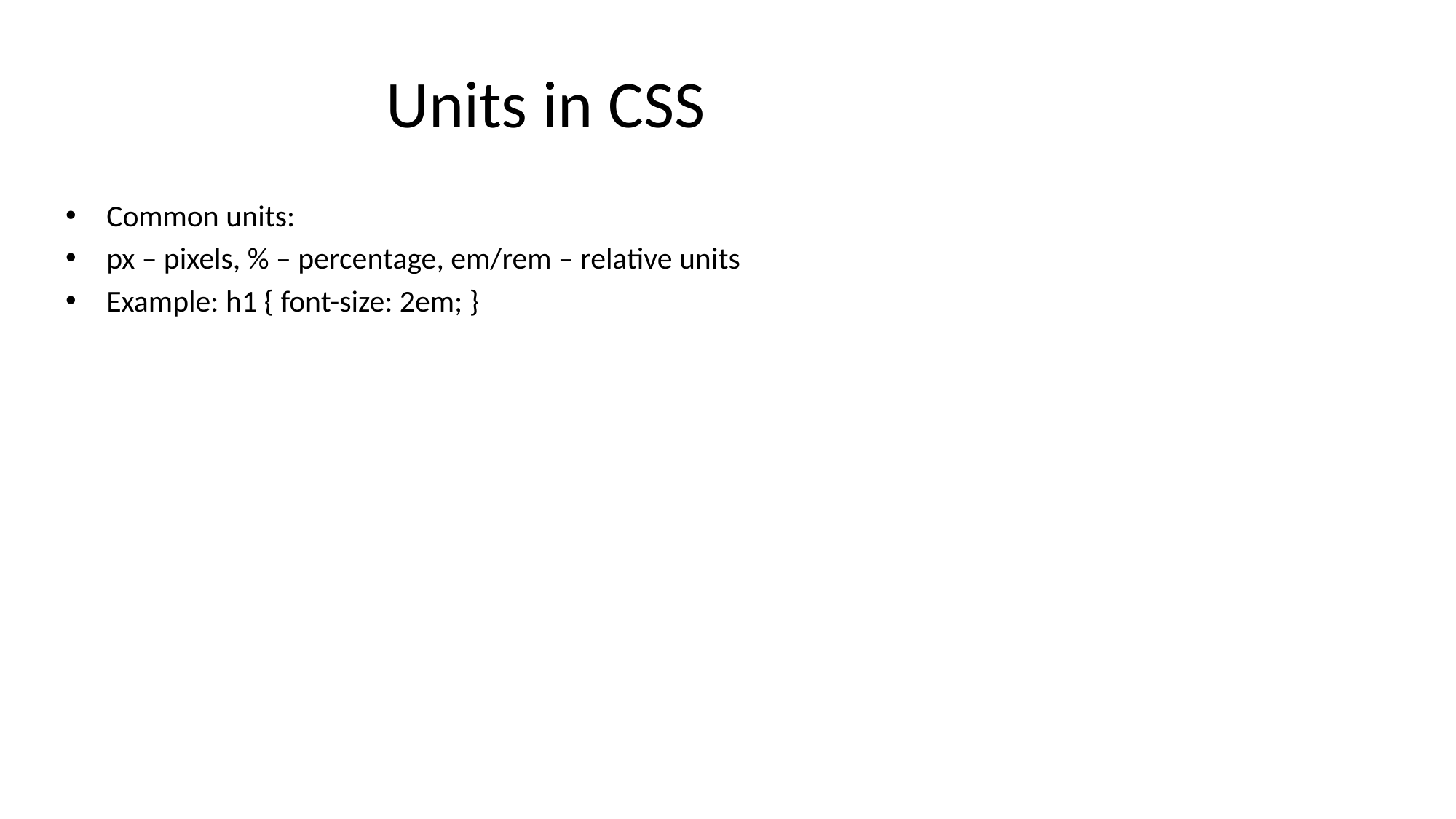

# Units in CSS
Common units:
px – pixels, % – percentage, em/rem – relative units
Example: h1 { font-size: 2em; }